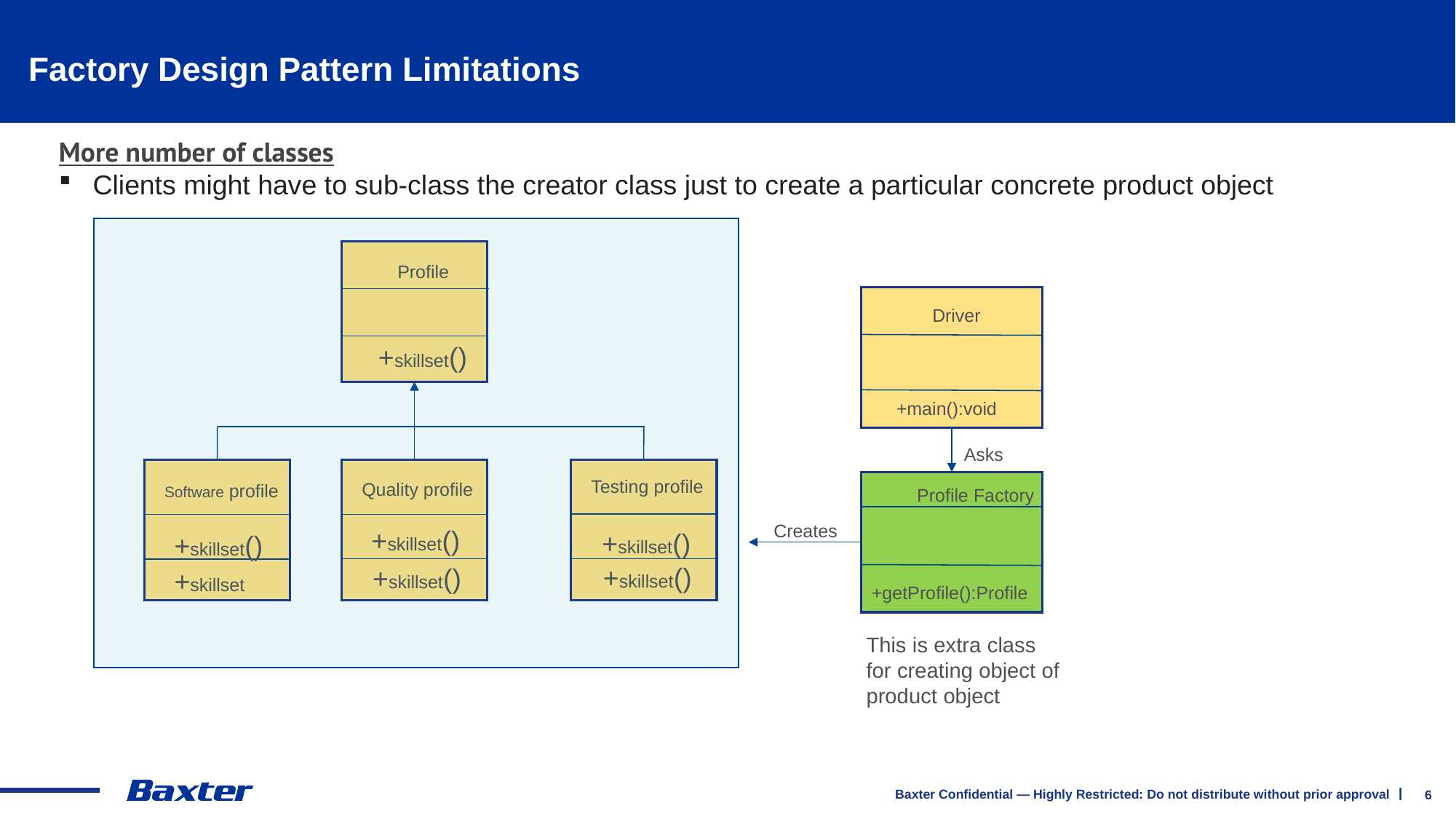

# Factory Design Pattern Limitations
More number of classes
Clients might have to sub-class the creator class just to create a particular concrete product object

       Profile

Driver
+skillset()
+main():void
Asks

Testing profile

Quality profile
Software profile
       Profile Factory
Creates
+skillset()
+skillset()
+skillset()
+skillset()
+skillset()
+skillset
+getProfile():Profile
This is extra class for creating object of product object
6
Baxter Confidential — Highly Restricted: Do not distribute without prior approval